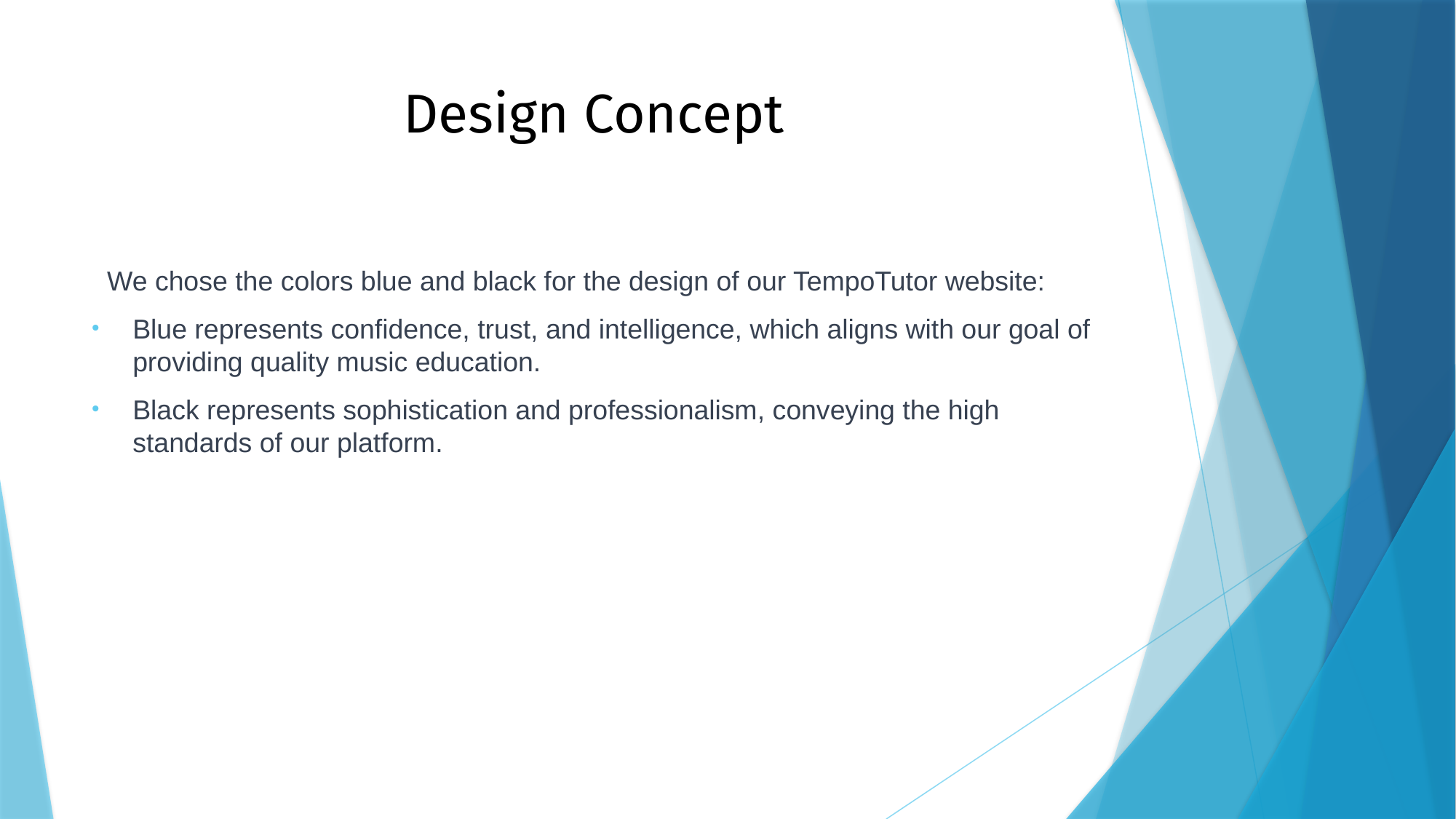

# Design Concept
  We chose the colors blue and black for the design of our TempoTutor website:
Blue represents confidence, trust, and intelligence, which aligns with our goal of providing quality music education.
Black represents sophistication and professionalism, conveying the high standards of our platform.